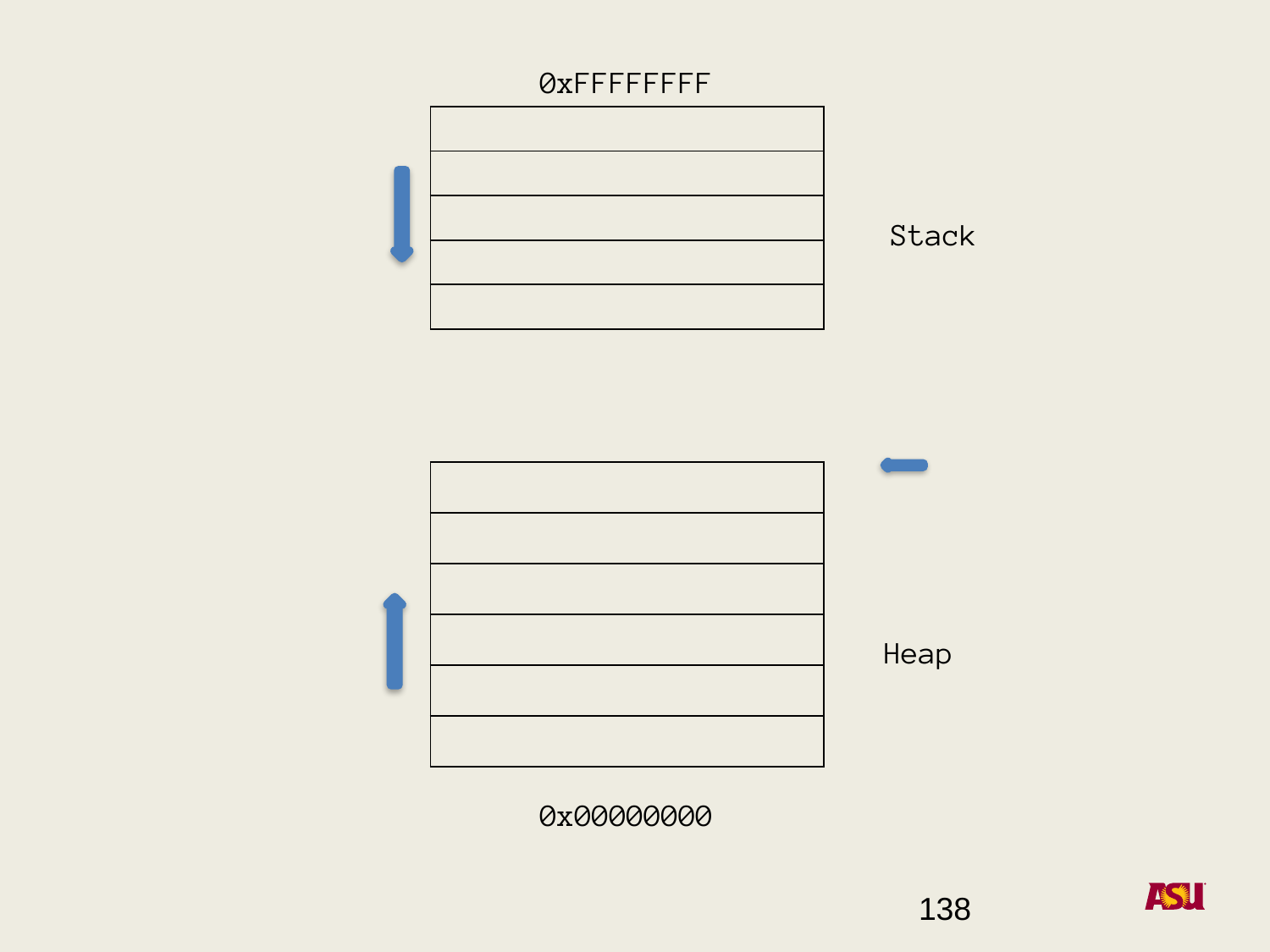

0xFFFFFFFF
|  |
| --- |
|  |
|  |
|  |
|  |

Stack
|  |
| --- |
|  |
|  |
|  |
|  |
|  |

Heap

0x00000000
138